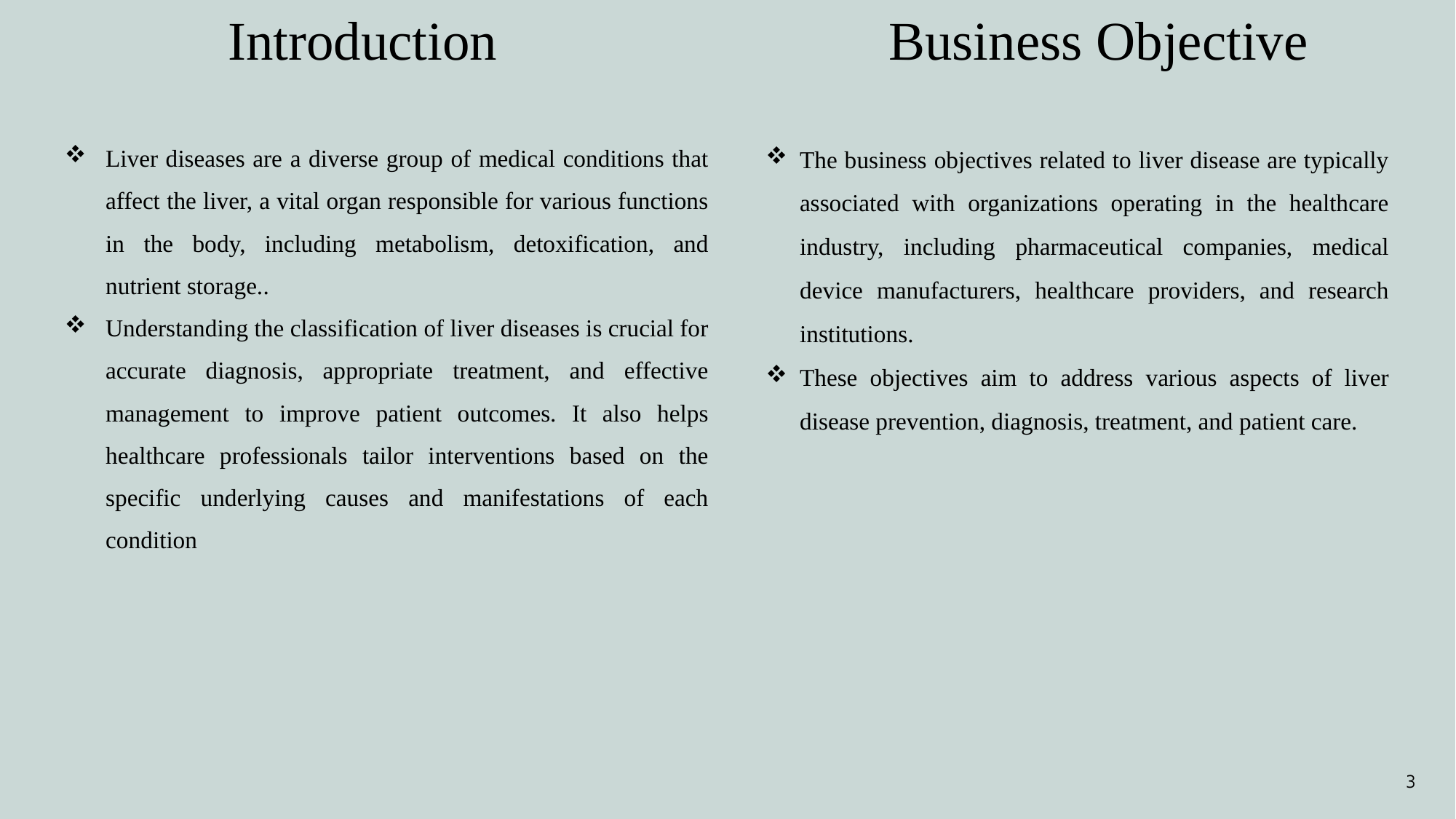

Introduction
Business Objective
Liver diseases are a diverse group of medical conditions that affect the liver, a vital organ responsible for various functions in the body, including metabolism, detoxification, and nutrient storage..
Understanding the classification of liver diseases is crucial for accurate diagnosis, appropriate treatment, and effective management to improve patient outcomes. It also helps healthcare professionals tailor interventions based on the specific underlying causes and manifestations of each condition

The business objectives related to liver disease are typically associated with organizations operating in the healthcare industry, including pharmaceutical companies, medical device manufacturers, healthcare providers, and research institutions.
These objectives aim to address various aspects of liver disease prevention, diagnosis, treatment, and patient care.

3